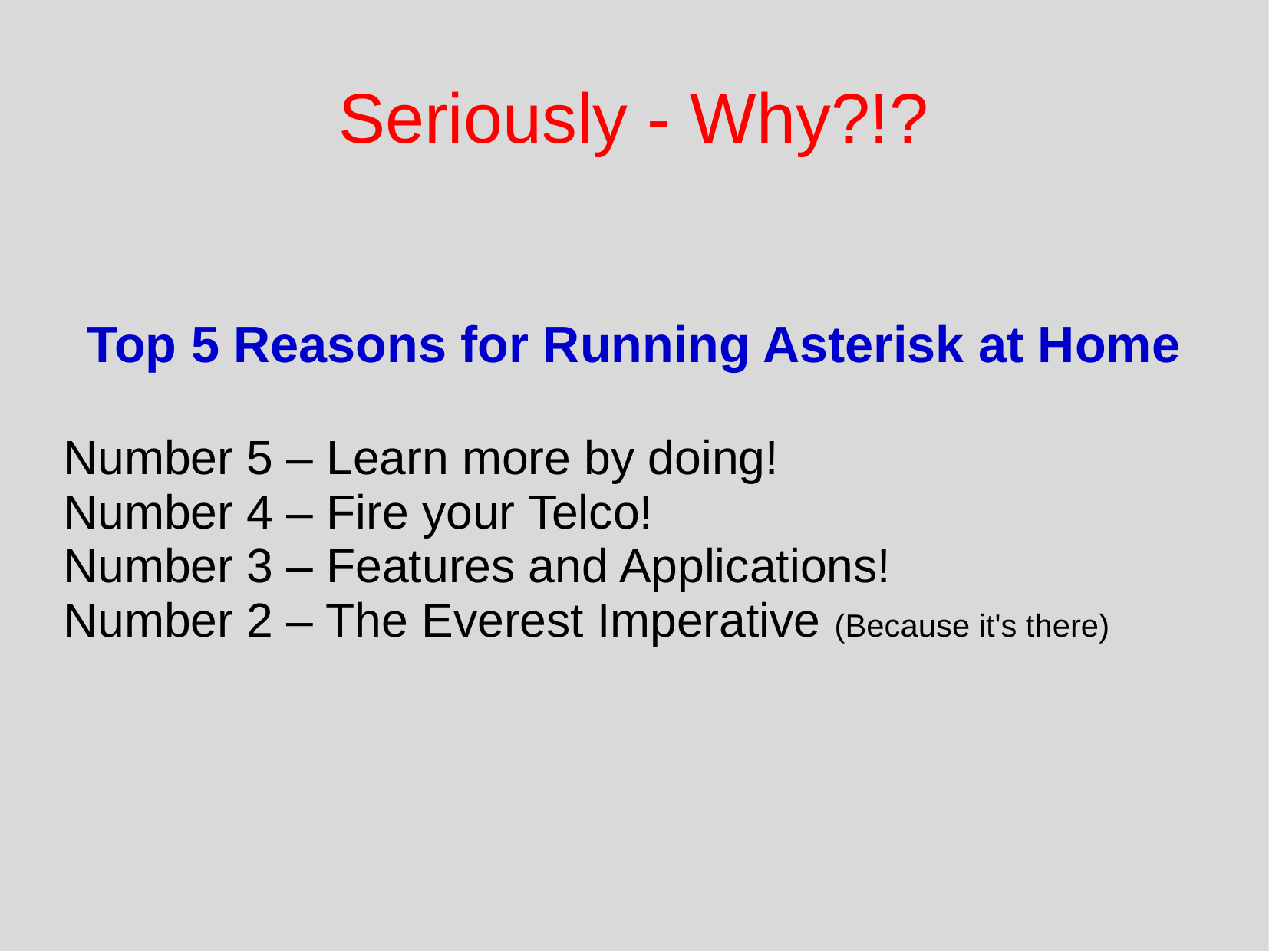

# Seriously - Why?!?
Top 5 Reasons for Running Asterisk at Home

Number 5 – Learn more by doing!
Number 4 – Fire your Telco!
Number 3 – Features and Applications!
Number 2 – The Everest Imperative (Because it's there)